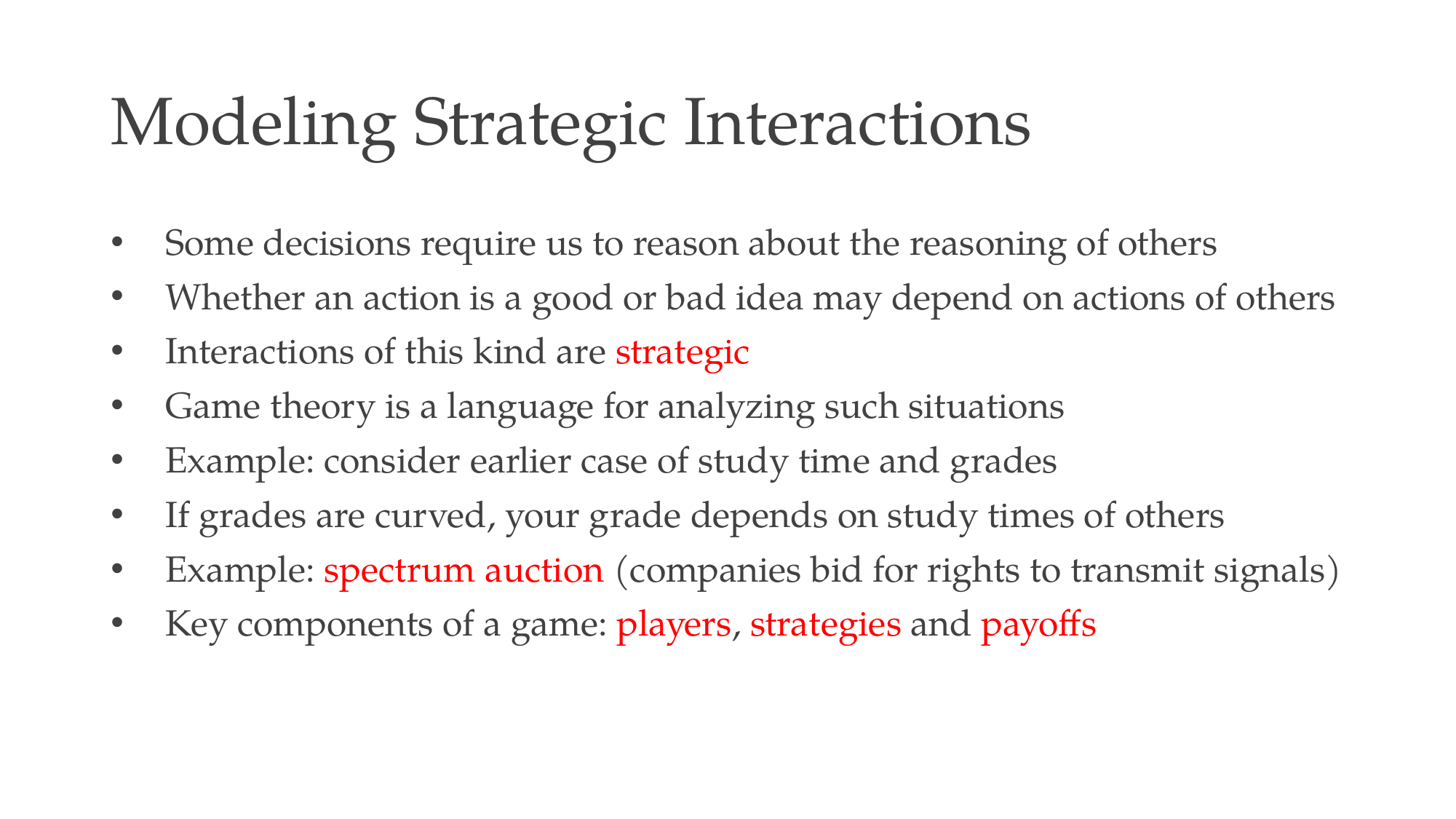

# Modeling Strategic Interactions
Some decisions require us to reason about the reasoning of others
Whether an action is a good or bad idea may depend on actions of others
Interactions of this kind are strategic
Game theory is a language for analyzing such situations
Example: consider earlier case of study time and grades
If grades are curved, your grade depends on study times of others
Example: spectrum auction (companies bid for rights to transmit signals)
Key components of a game: players, strategies and payoffs